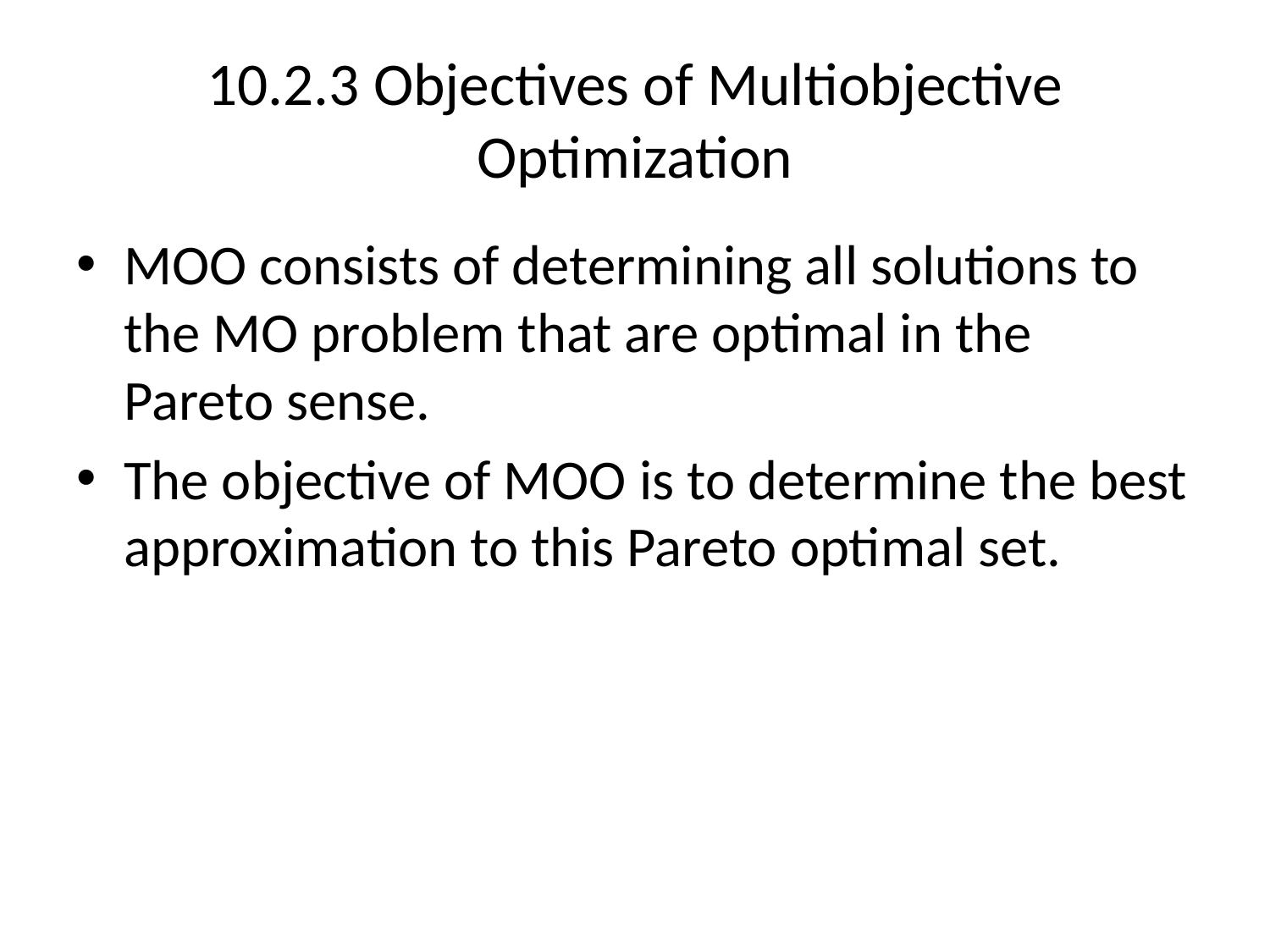

# 10.2.3 Objectives of Multiobjective Optimization
MOO consists of determining all solutions to the MO problem that are optimal in the Pareto sense.
The objective of MOO is to determine the best approximation to this Pareto optimal set.